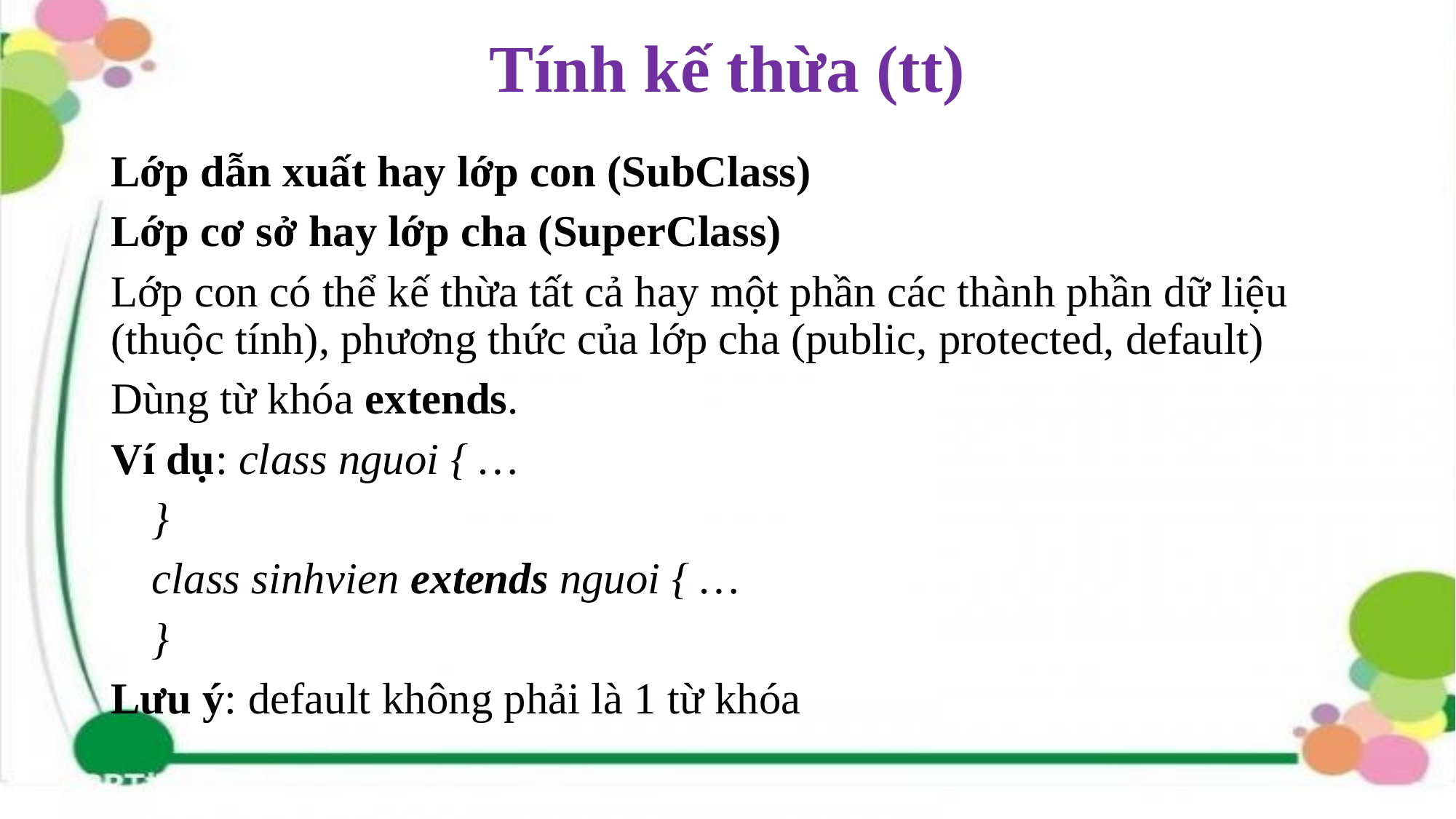

# Tính kế thừa (tt)
Lớp dẫn xuất hay lớp con (SubClass)
Lớp cơ sở hay lớp cha (SuperClass)
Lớp con có thể kế thừa tất cả hay một phần các thành phần dữ liệu (thuộc tính), phương thức của lớp cha (public, protected, default)
Dùng từ khóa extends.
Ví dụ: class nguoi { …
}
class sinhvien extends nguoi { …
}
Lưu ý: default không phải là 1 từ khóa